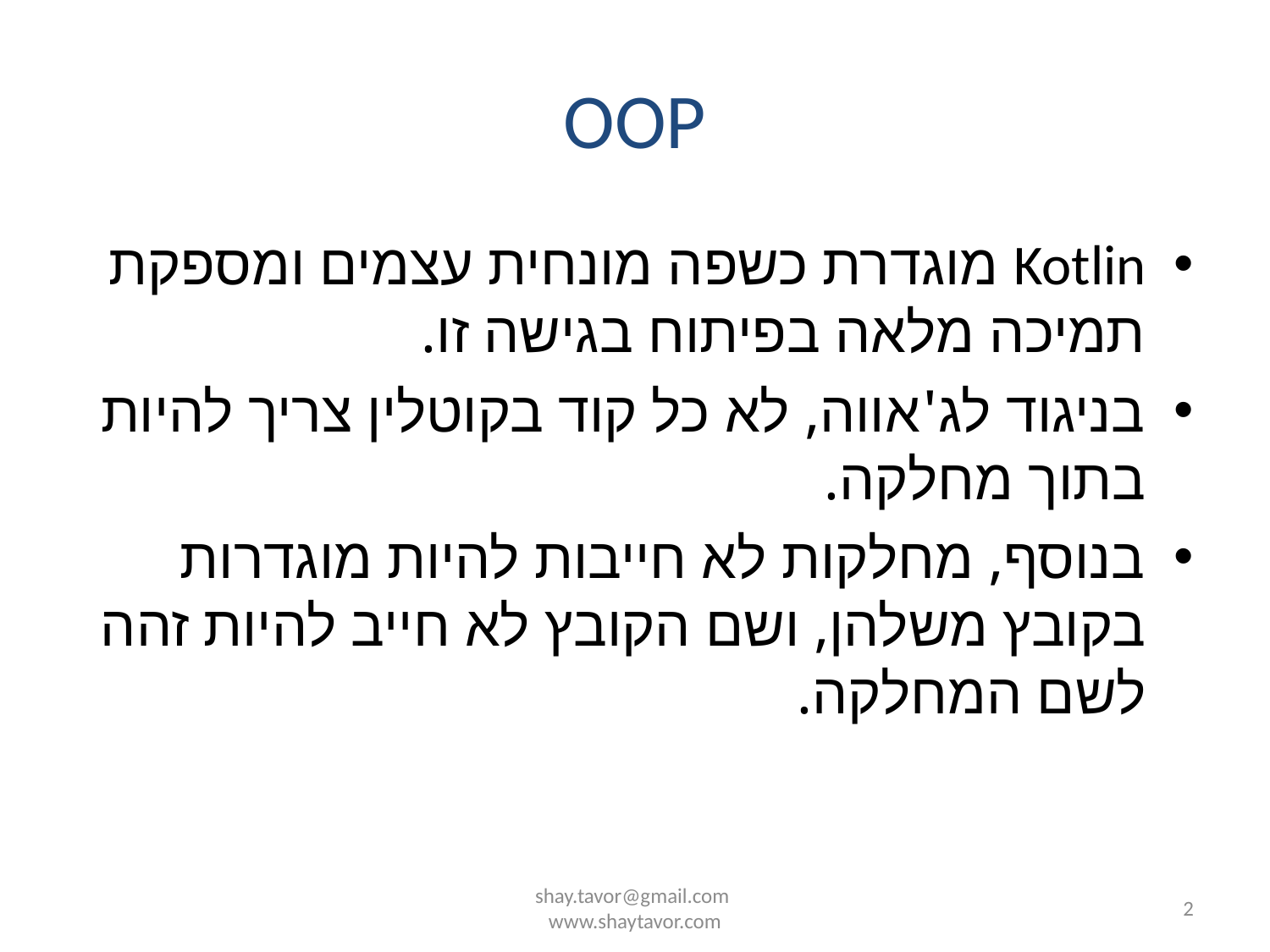

# OOP
Kotlin מוגדרת כשפה מונחית עצמים ומספקת תמיכה מלאה בפיתוח בגישה זו.
בניגוד לג'אווה, לא כל קוד בקוטלין צריך להיות בתוך מחלקה.
בנוסף, מחלקות לא חייבות להיות מוגדרות בקובץ משלהן, ושם הקובץ לא חייב להיות זהה לשם המחלקה.
shay.tavor@gmail.com
www.shaytavor.com
2